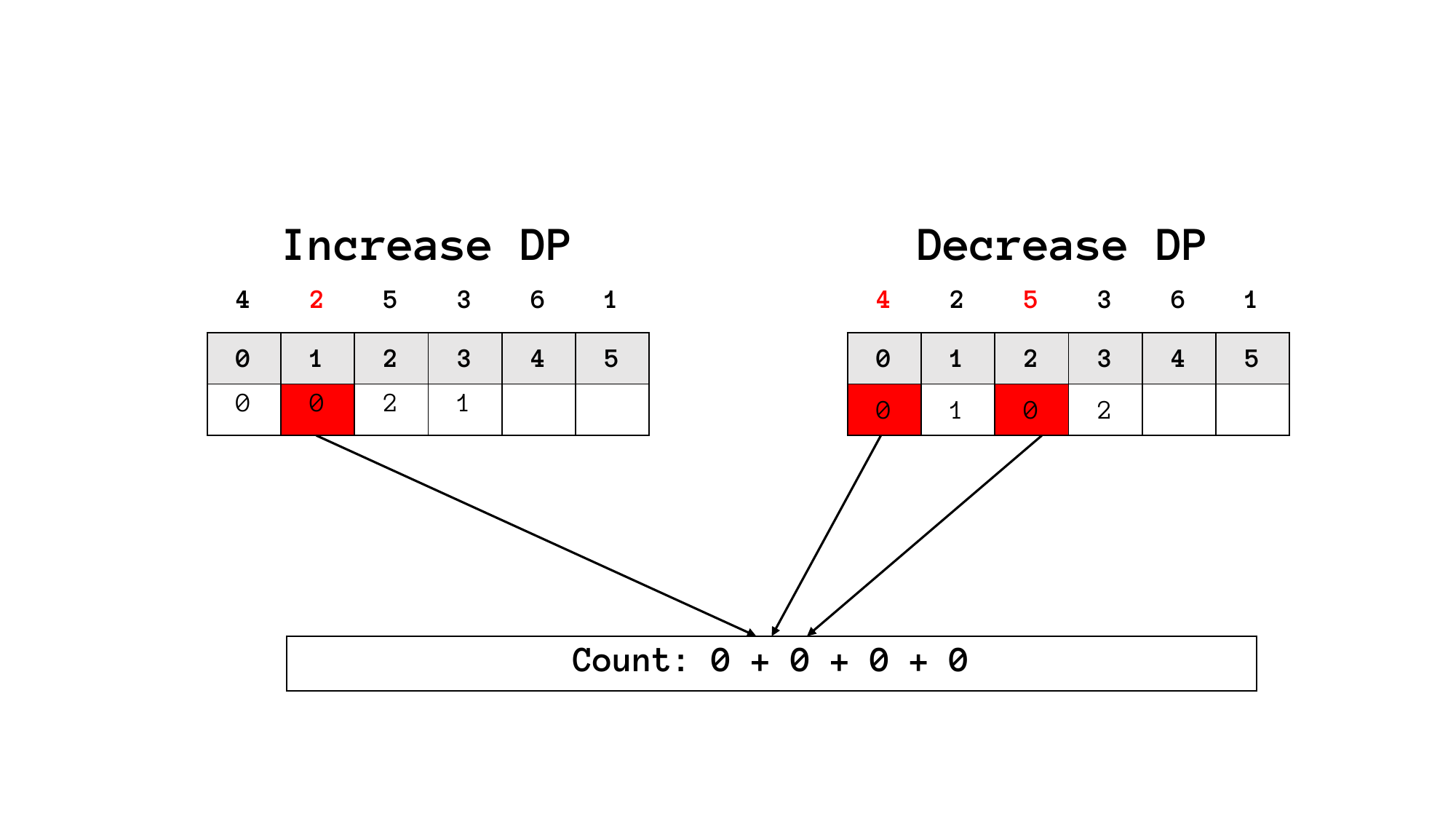

Increase DP
Decrease DP
| 4 | 2 | 5 | 3 | 6 | 1 |
| --- | --- | --- | --- | --- | --- |
| 4 | 2 | 5 | 3 | 6 | 1 |
| --- | --- | --- | --- | --- | --- |
| 0 | 1 | 2 | 3 | 4 | 5 |
| --- | --- | --- | --- | --- | --- |
| 0 | 0 | 2 | 1 |  |  |
| 0 | 1 | 2 | 3 | 4 | 5 |
| --- | --- | --- | --- | --- | --- |
| 0 | 1 | 0 | 2 |  |  |
| Count: 0 + 0 + 0 + 0 |
| --- |